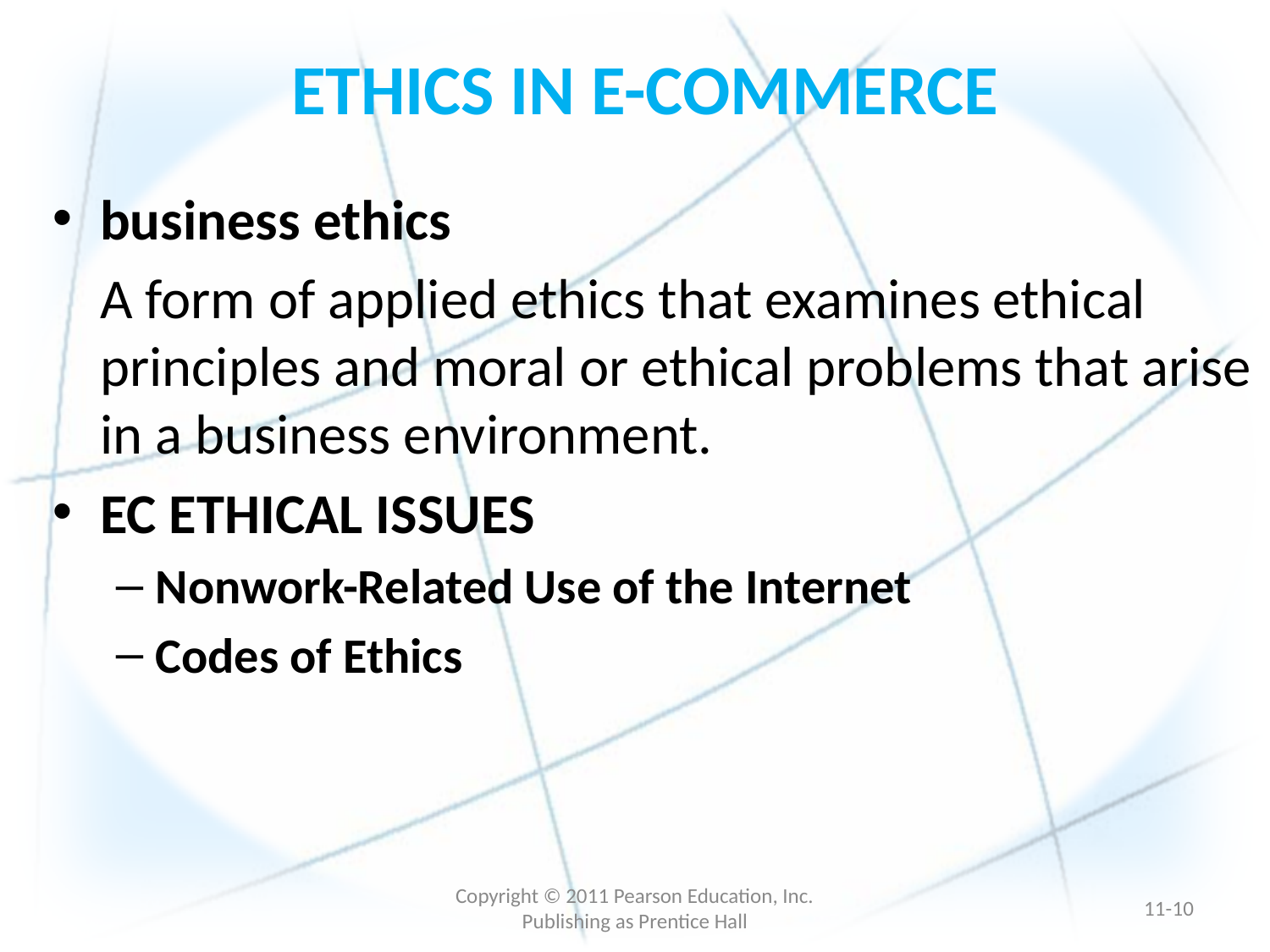

# ETHICS IN E-COMMERCE
business ethics
	A form of applied ethics that examines ethical principles and moral or ethical problems that arise in a business environment.
EC ETHICAL ISSUES
Nonwork-Related Use of the Internet
Codes of Ethics

Copyright © 2011 Pearson Education, Inc. Publishing as Prentice Hall
11-10